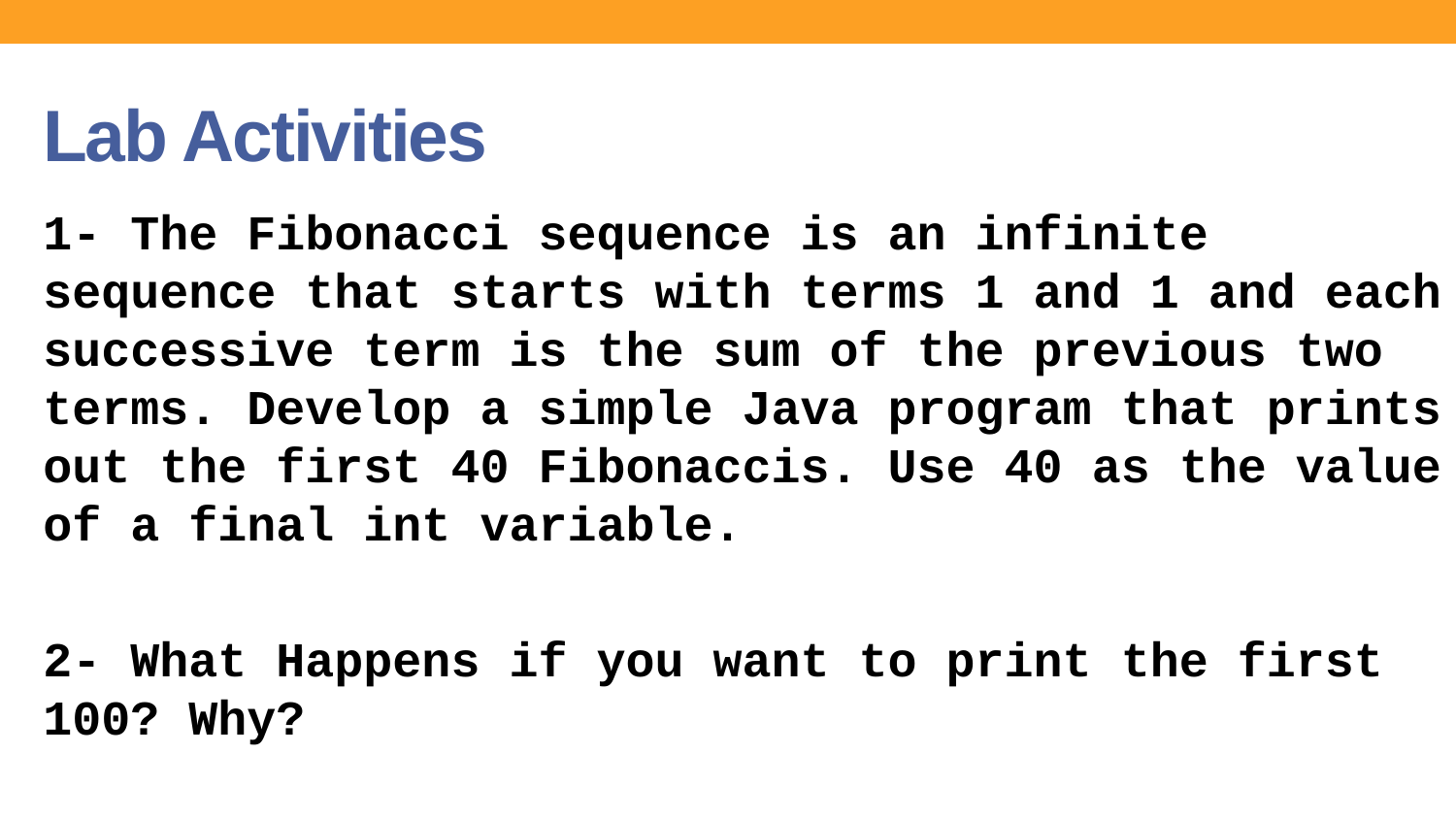

# Lab Activities
1- The Fibonacci sequence is an infinite sequence that starts with terms 1 and 1 and each successive term is the sum of the previous two terms. Develop a simple Java program that prints out the first 40 Fibonaccis. Use 40 as the value of a final int variable.

2- What Happens if you want to print the first 100? Why?